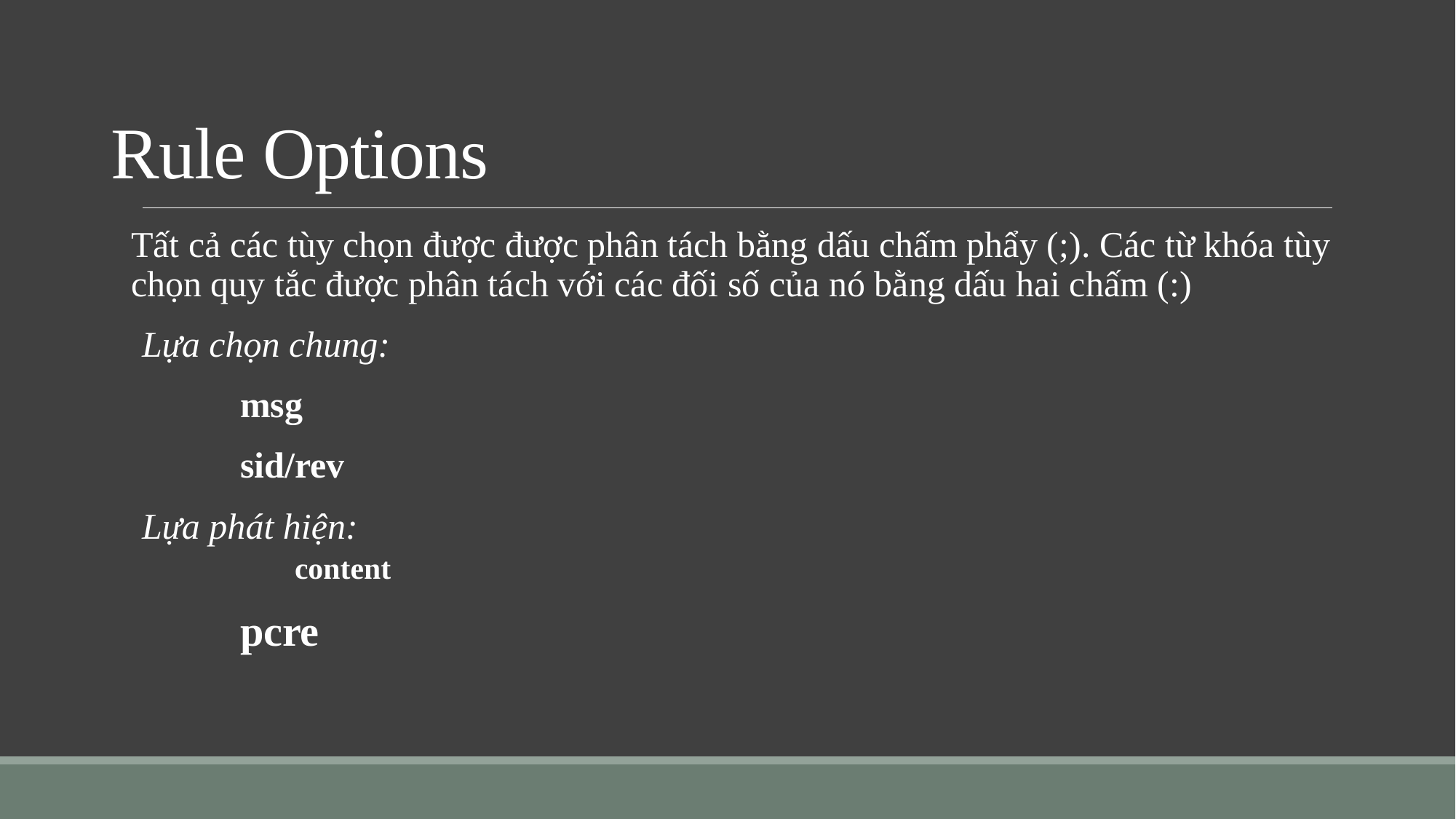

# Rule Options
Tất cả các tùy chọn được được phân tách bằng dấu chấm phẩy (;). Các từ khóa tùy chọn quy tắc được phân tách với các đối số của nó bằng dấu hai chấm (:)
Lựa chọn chung:
	msg
	sid/rev
Lựa phát hiện:
	content
	pcre